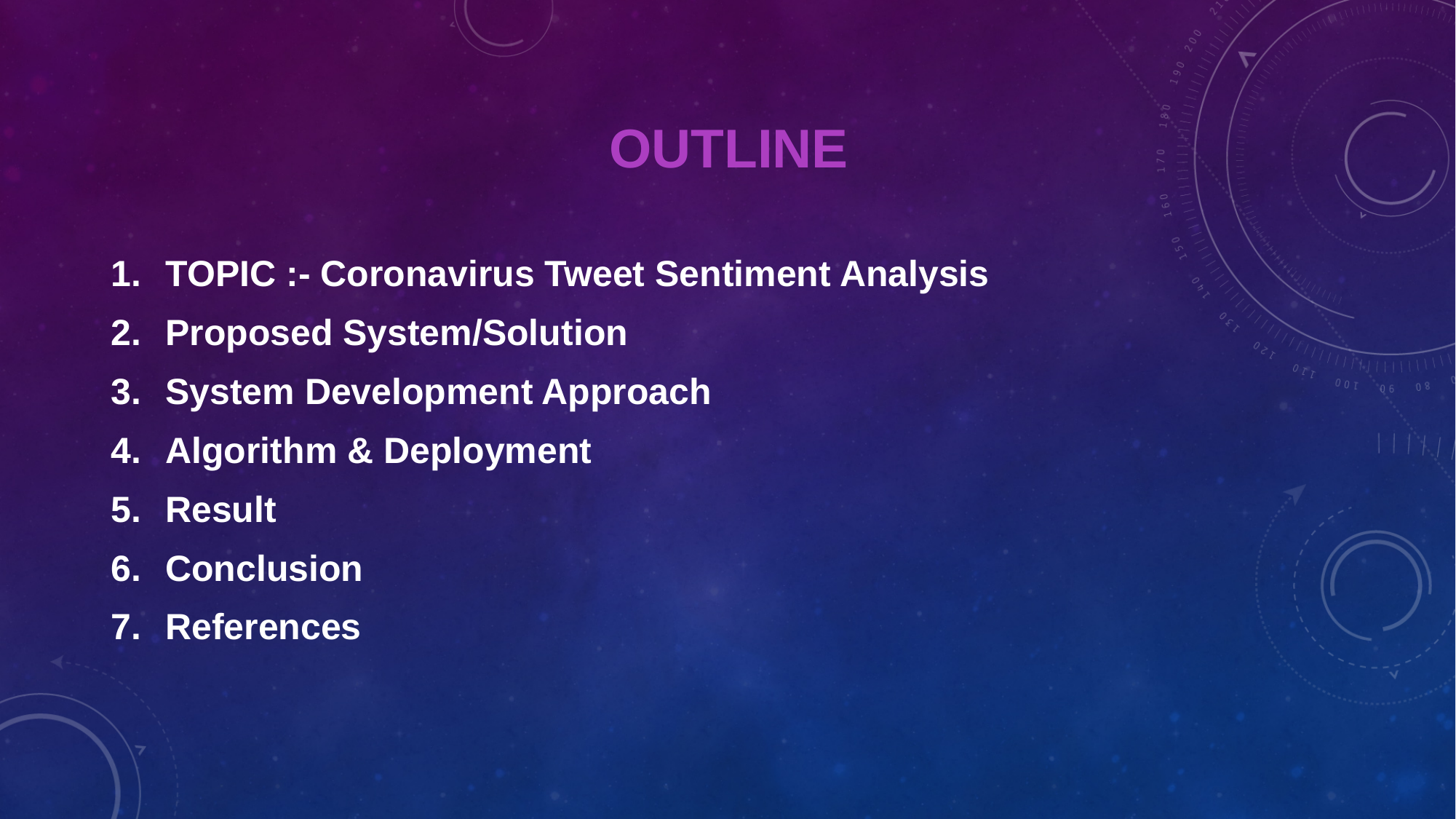

# Outline

TOPIC :- Coronavirus Tweet Sentiment Analysis
Proposed System/Solution
System Development Approach
Algorithm & Deployment
Result
Conclusion
References